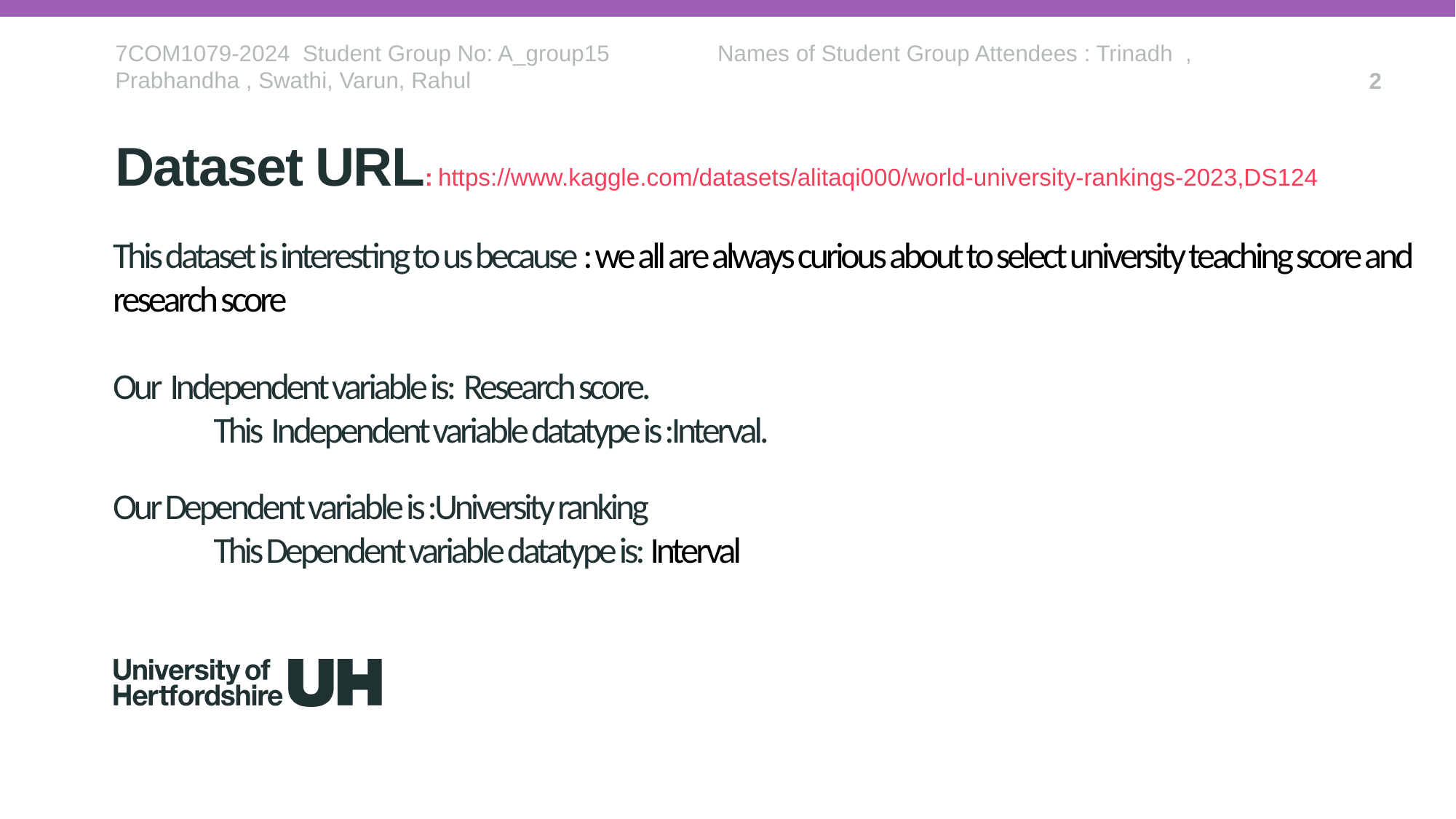

7COM1079-2024  Student Group No: A_group15                 Names of Student Group Attendees : Trinadh  ,  Prabhandha , Swathi, Varun, Rahul
2
Dataset URL: https://www.kaggle.com/datasets/alitaqi000/world-university-rankings-2023,DS124
This dataset is interesting to us because : we all are always curious about to select university teaching score and research score
Our  Independent variable is:  Research score.
                   This  Independent variable datatype is :Interval.
Our Dependent variable is :University ranking
                   This Dependent variable datatype is: Interval